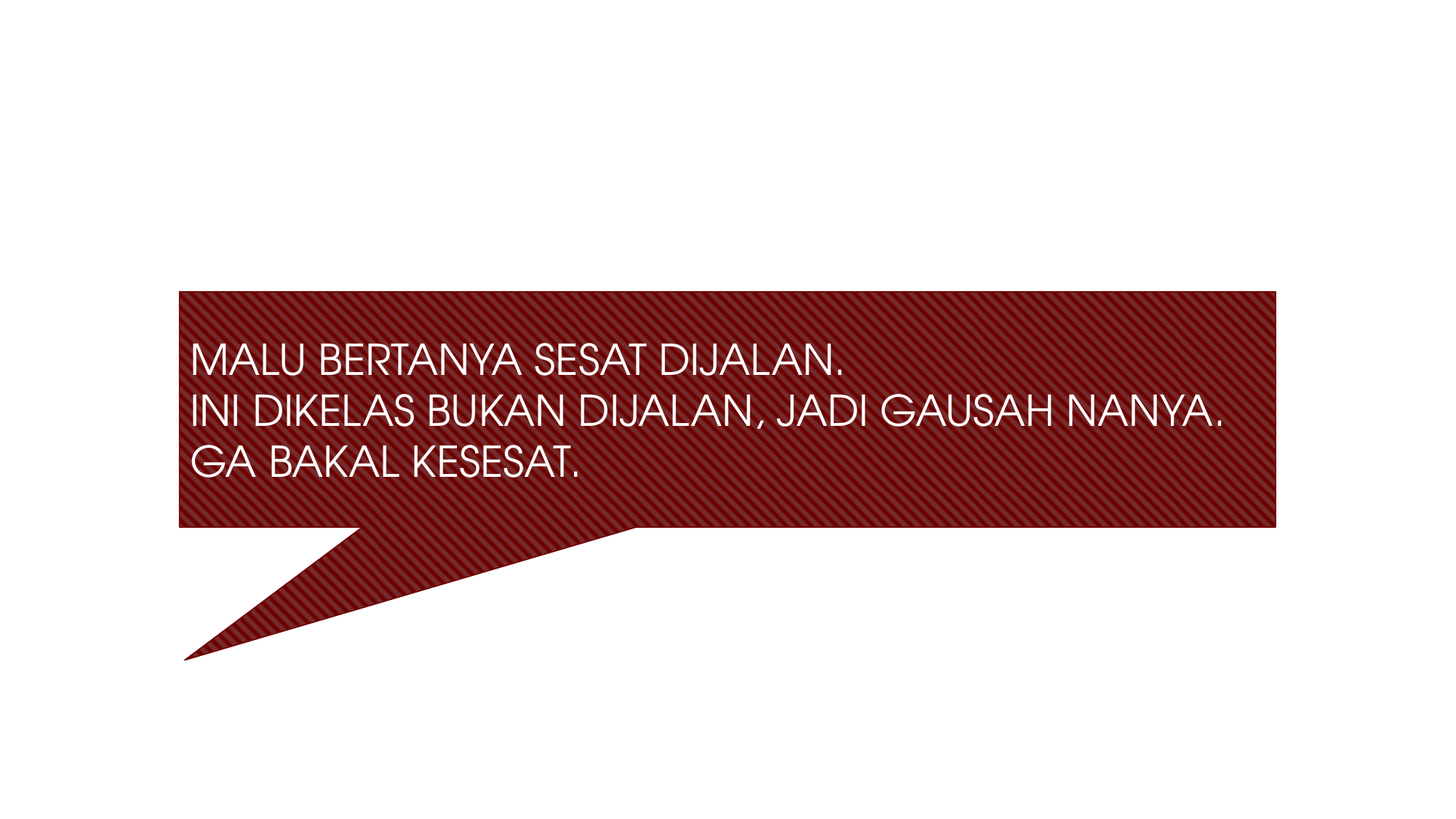

MALU BERTANYA SESAT DIJALAN.
INI DIKELAS BUKAN DIJALAN, JADI GAUSAH NANYA.
GA BAKAL KESESAT.